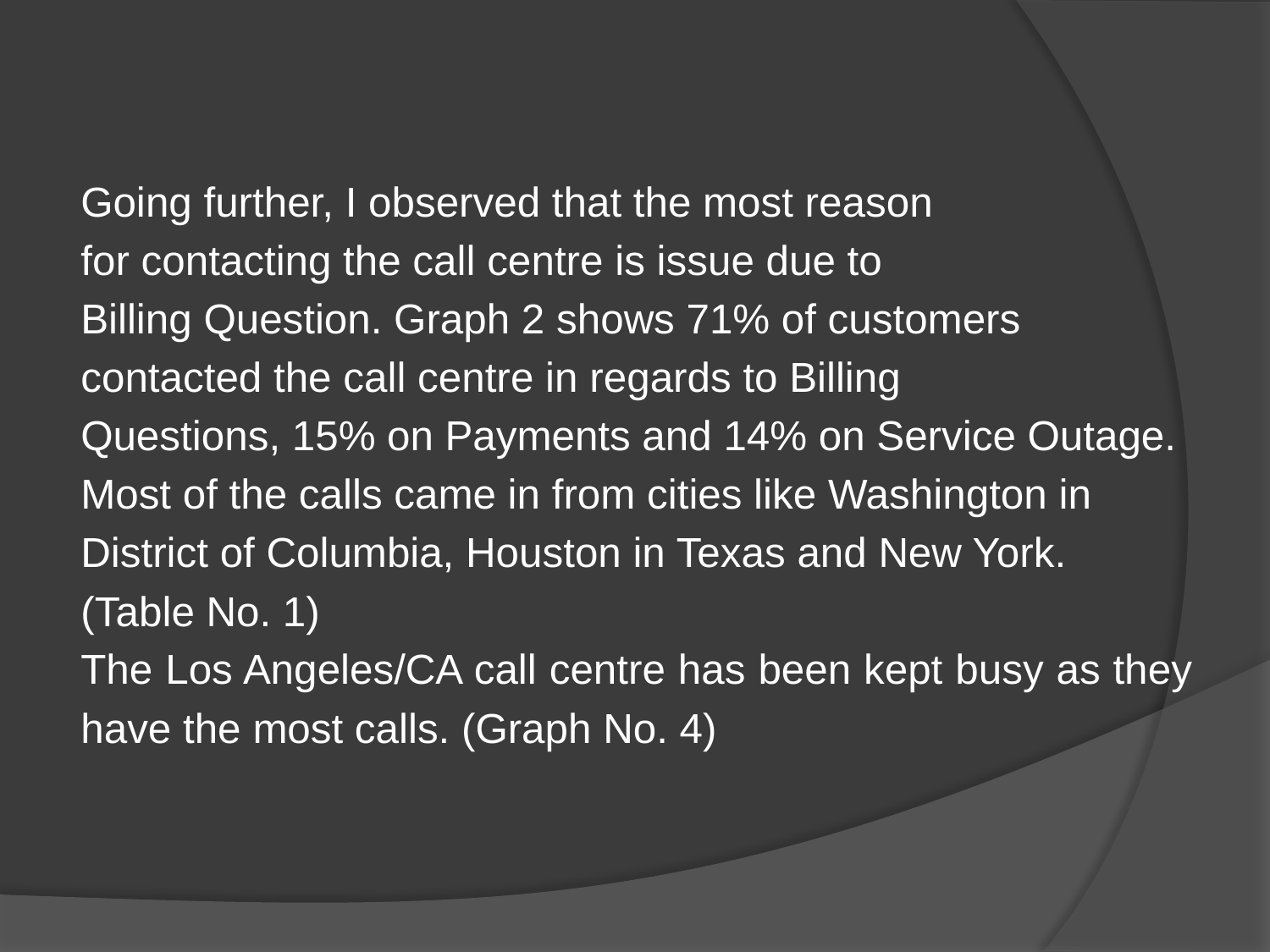

Going further, I observed that the most reason
for contacting the call centre is issue due to
Billing Question. Graph 2 shows 71% of customers
contacted the call centre in regards to Billing
Questions, 15% on Payments and 14% on Service Outage.
Most of the calls came in from cities like Washington in
District of Columbia, Houston in Texas and New York.
(Table No. 1)
The Los Angeles/CA call centre has been kept busy as they
have the most calls. (Graph No. 4)